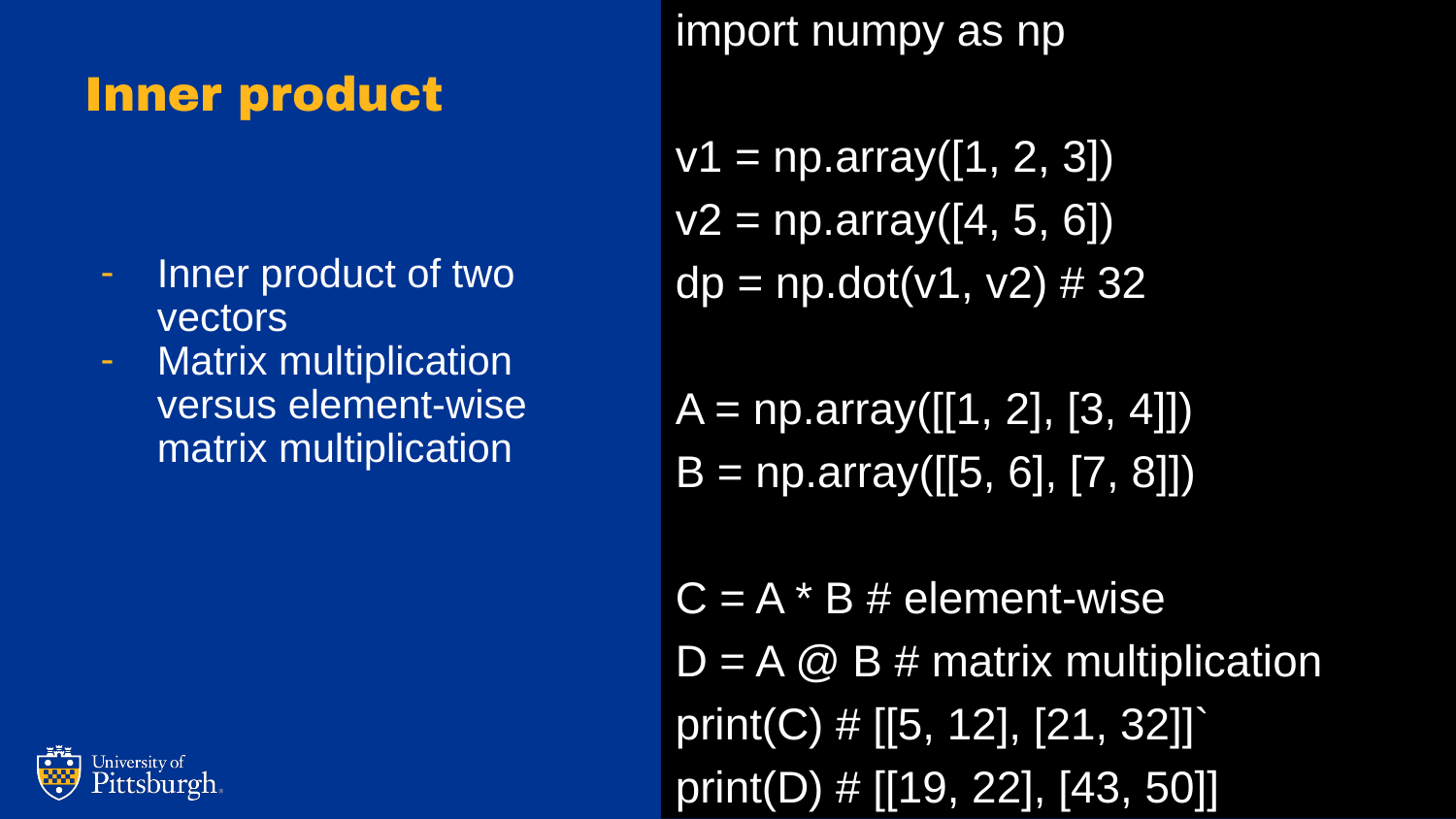

import numpy as np

v1 = np.array([1, 2, 3])
v2 = np.array([4, 5, 6])
dp = np.dot(v1, v2) # 32

A = np.array([[1, 2], [3, 4]])
B = np.array([[5, 6], [7, 8]])

C = A * B # element-wise
D = A @ B # matrix multiplication
print(C) # [[5, 12], [21, 32]]`
print(D) # [[19, 22], [43, 50]]
# Inner product
Inner product of two vectors
Matrix multiplication versus element-wise matrix multiplication